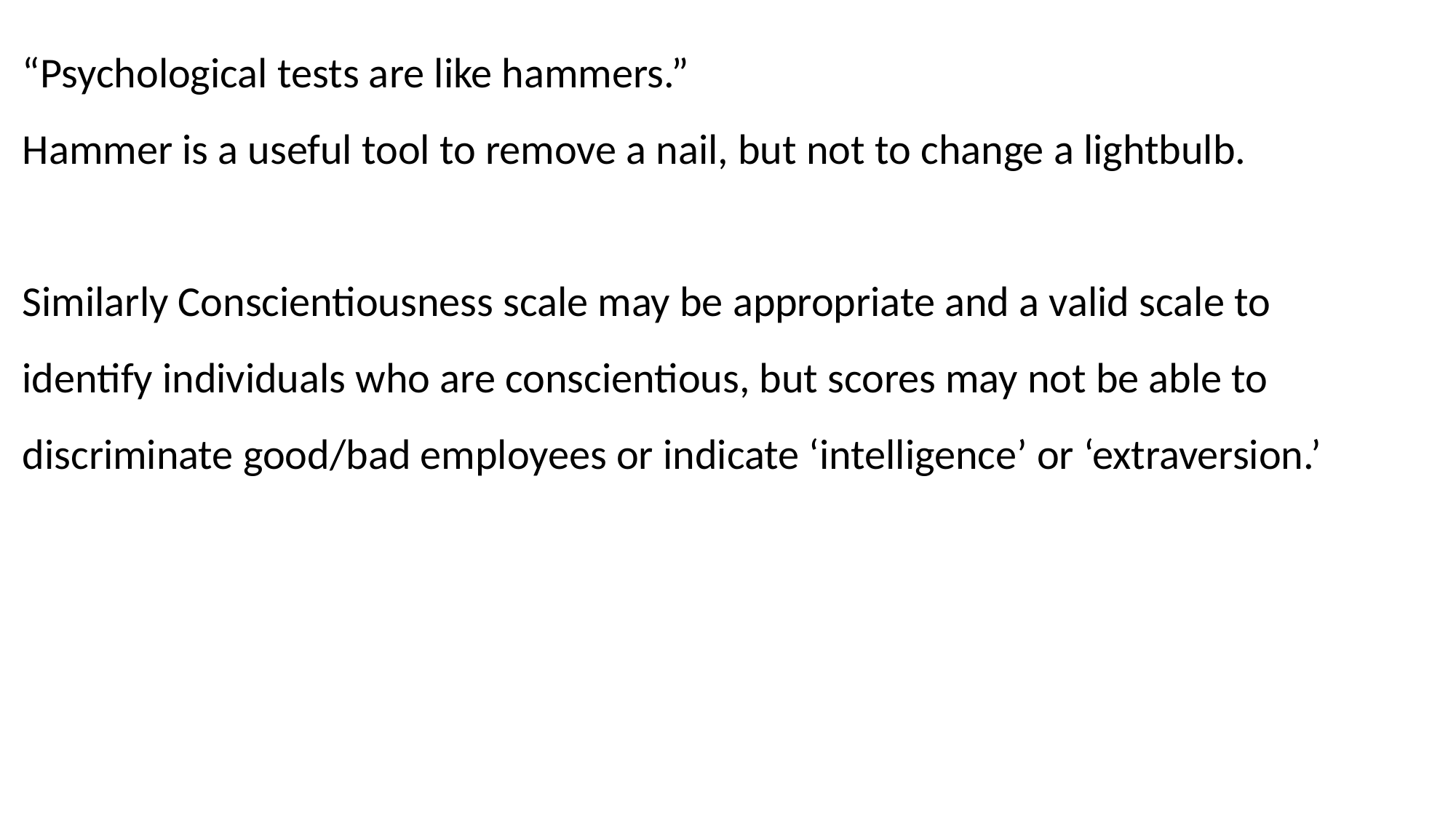

“Psychological tests are like hammers.”
Hammer is a useful tool to remove a nail, but not to change a lightbulb.

Similarly Conscientiousness scale may be appropriate and a valid scale to identify individuals who are conscientious, but scores may not be able to discriminate good/bad employees or indicate ‘intelligence’ or ‘extraversion.’